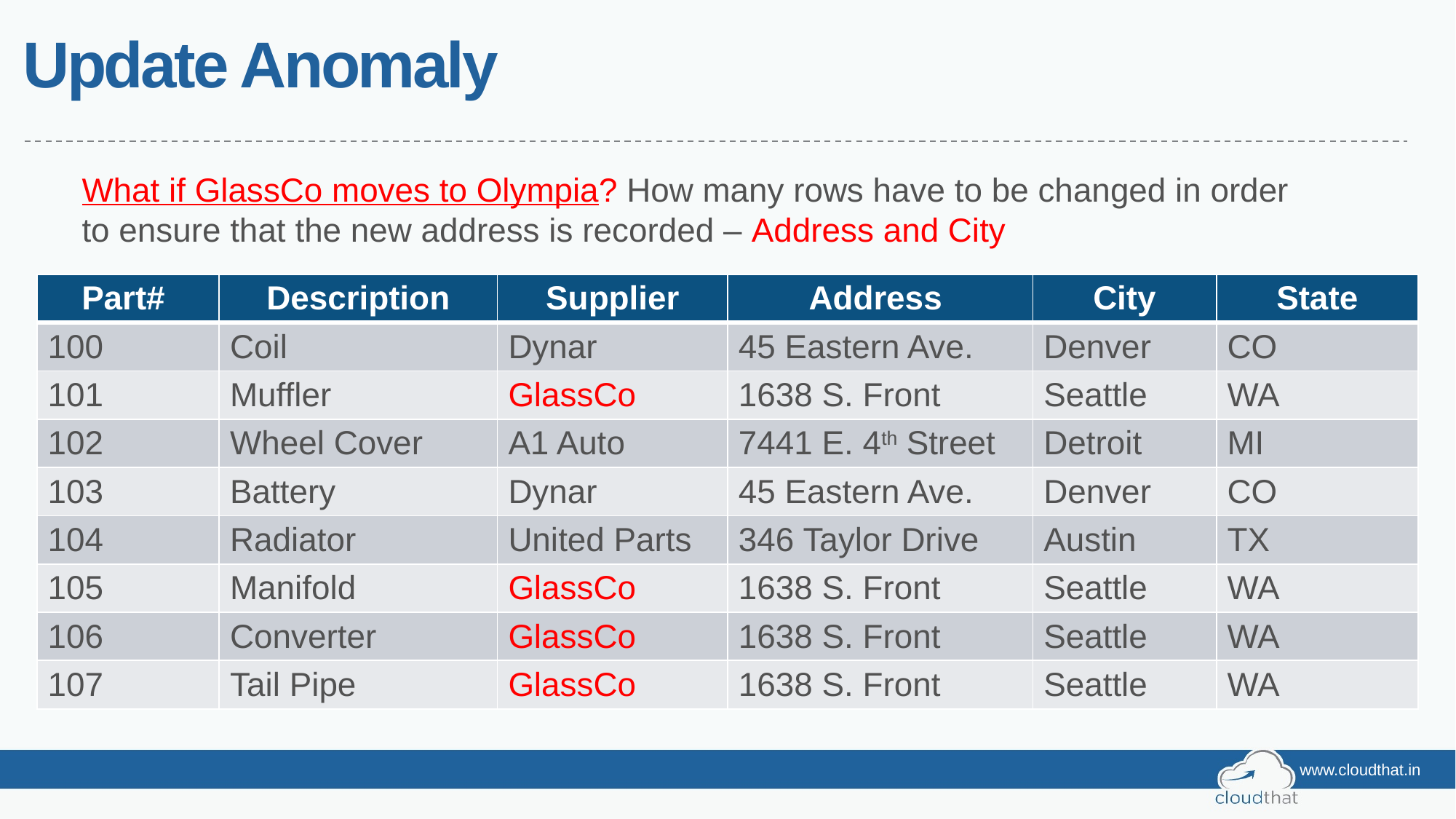

# Update Anomaly
What if GlassCo moves to Olympia? How many rows have to be changed in order to ensure that the new address is recorded – Address and City
| Part# | Description | Supplier | Address | City | State |
| --- | --- | --- | --- | --- | --- |
| 100 | Coil | Dynar | 45 Eastern Ave. | Denver | CO |
| 101 | Muffler | GlassCo | 1638 S. Front | Seattle | WA |
| 102 | Wheel Cover | A1 Auto | 7441 E. 4th Street | Detroit | MI |
| 103 | Battery | Dynar | 45 Eastern Ave. | Denver | CO |
| 104 | Radiator | United Parts | 346 Taylor Drive | Austin | TX |
| 105 | Manifold | GlassCo | 1638 S. Front | Seattle | WA |
| 106 | Converter | GlassCo | 1638 S. Front | Seattle | WA |
| 107 | Tail Pipe | GlassCo | 1638 S. Front | Seattle | WA |